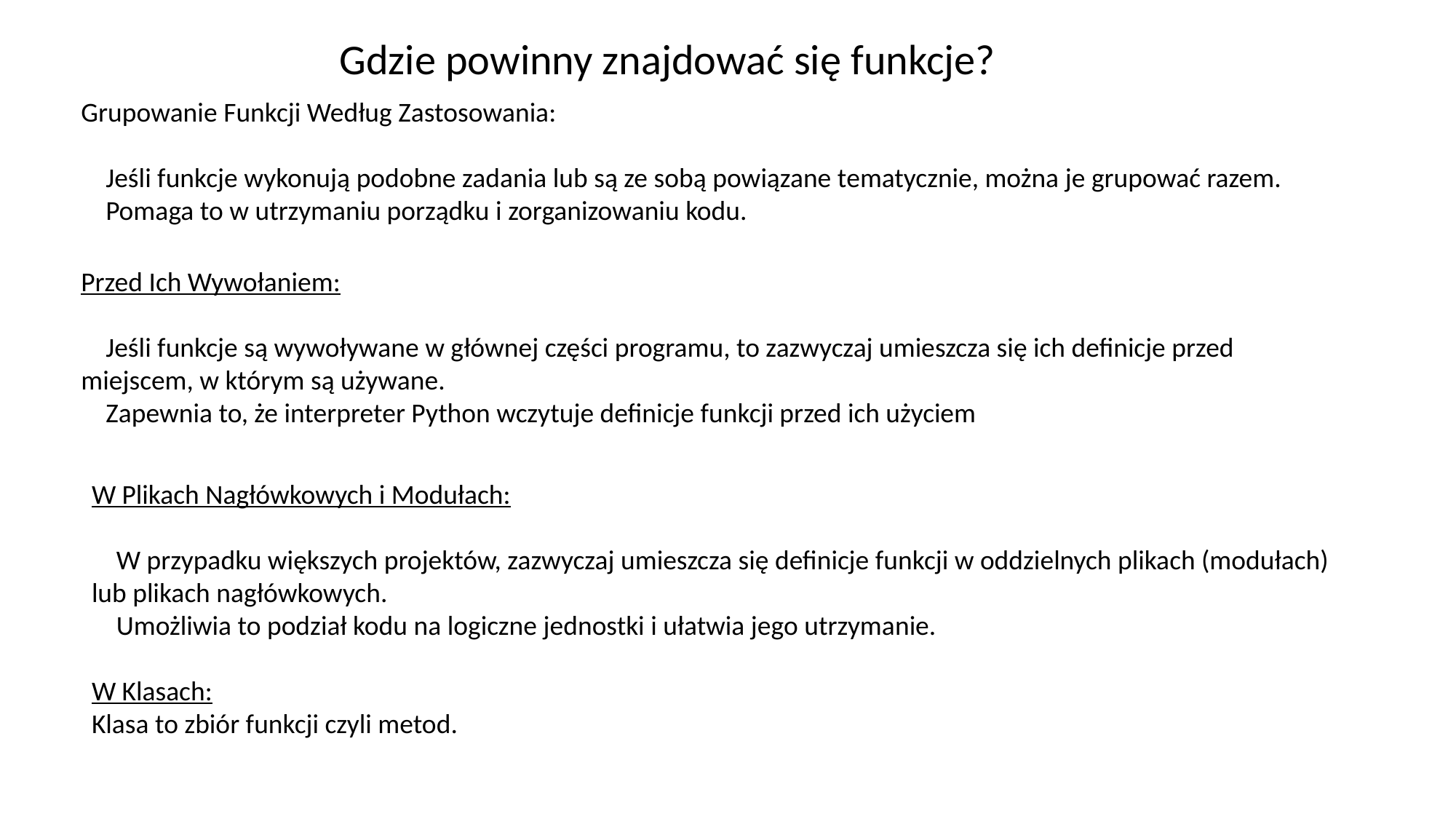

# Gdzie powinny znajdować się funkcje?
Grupowanie Funkcji Według Zastosowania:

    Jeśli funkcje wykonują podobne zadania lub są ze sobą powiązane tematycznie, można je grupować razem.
    Pomaga to w utrzymaniu porządku i zorganizowaniu kodu.
Przed Ich Wywołaniem:

    Jeśli funkcje są wywoływane w głównej części programu, to zazwyczaj umieszcza się ich definicje przed miejscem, w którym są używane.
    Zapewnia to, że interpreter Python wczytuje definicje funkcji przed ich użyciem
W Plikach Nagłówkowych i Modułach:

    W przypadku większych projektów, zazwyczaj umieszcza się definicje funkcji w oddzielnych plikach (modułach) lub plikach nagłówkowych.
    Umożliwia to podział kodu na logiczne jednostki i ułatwia jego utrzymanie.

W Klasach:
Klasa to zbiór funkcji czyli metod.